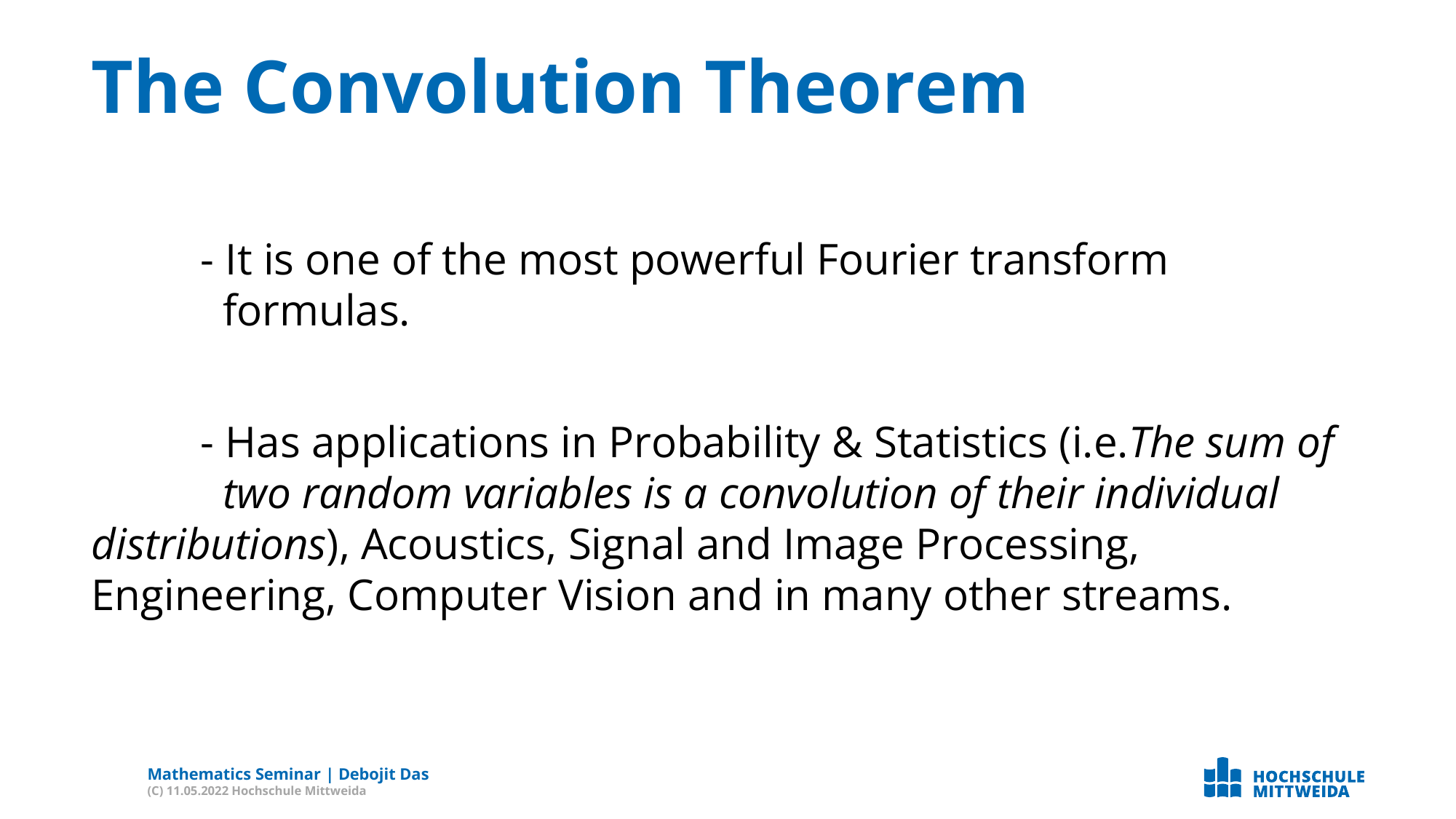

# The Convolution Theorem

	- It is one of the most powerful Fourier transform 	 	   	  formulas.

	- Has applications in Probability & Statistics (i.e.The sum of 	  two random variables is a convolution of their individual 	 distributions), Acoustics, Signal and Image Processing, 	 	 Engineering, Computer Vision and in many other streams.